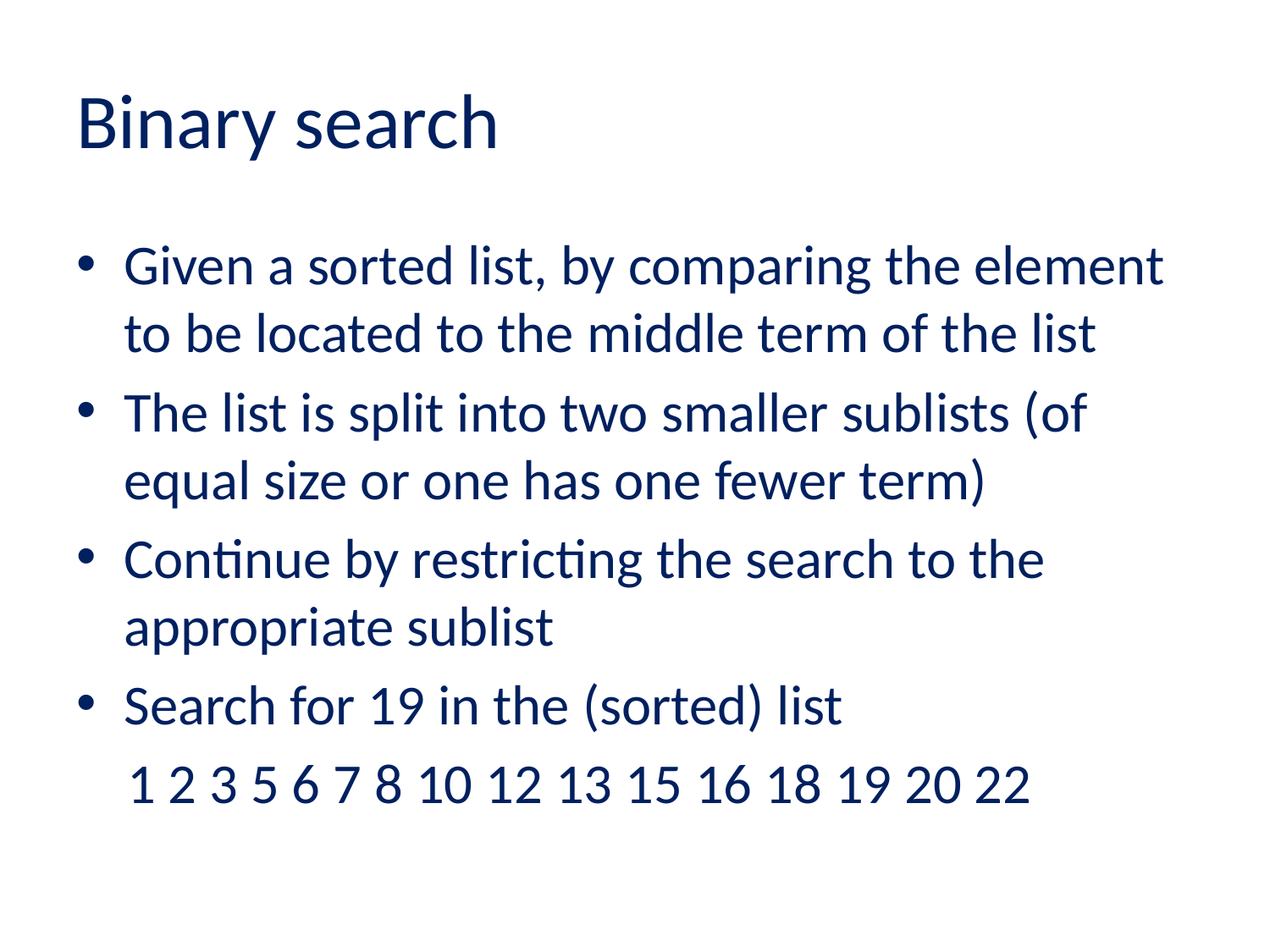

# Binary search
Given a sorted list, by comparing the element to be located to the middle term of the list
The list is split into two smaller sublists (of equal size or one has one fewer term)
Continue by restricting the search to the appropriate sublist
Search for 19 in the (sorted) list
    1 2 3 5 6 7 8 10 12 13 15 16 18 19 20 22
9